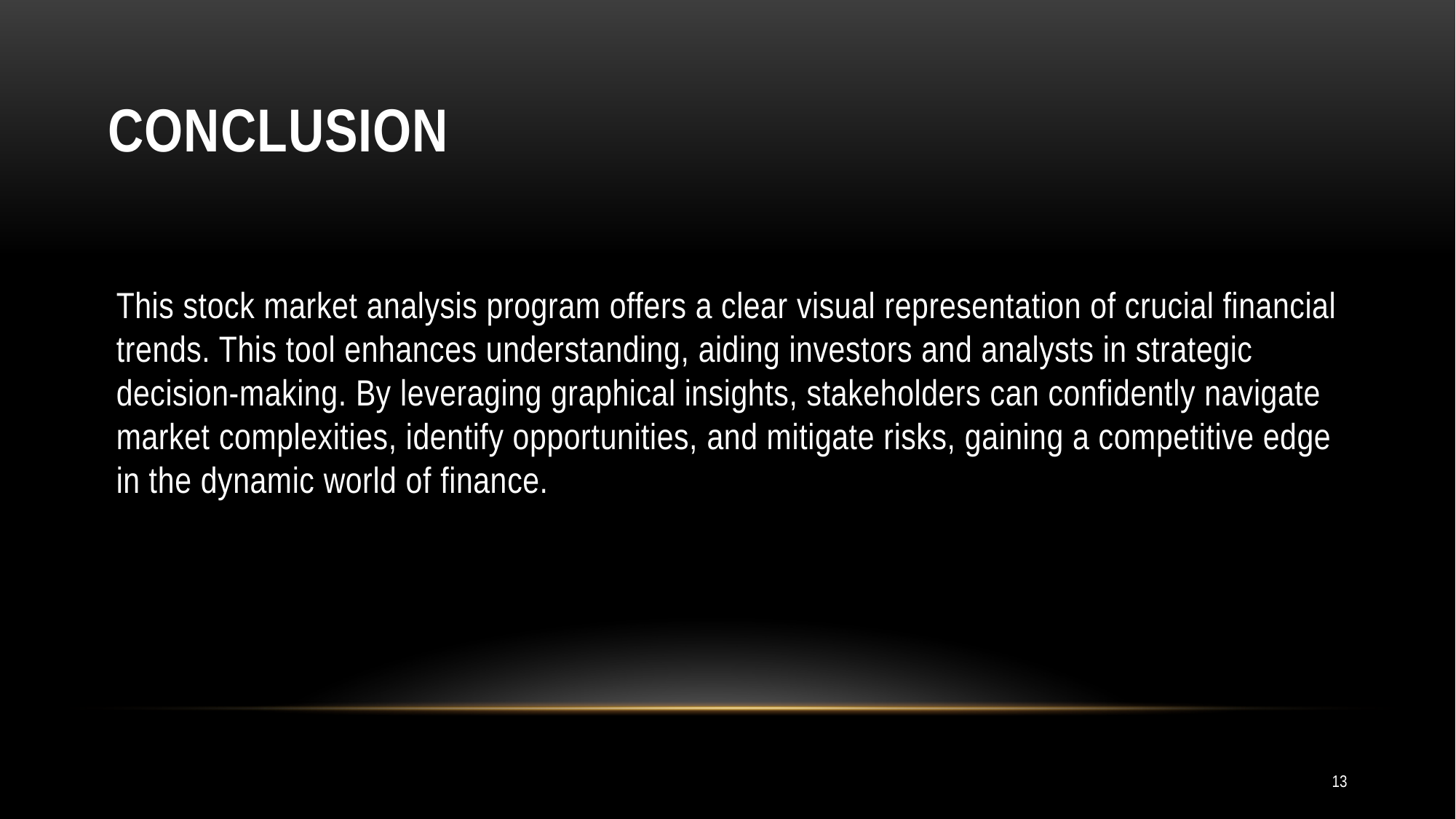

# CONCLUSION

This stock market analysis program offers a clear visual representation of crucial financial trends. This tool enhances understanding, aiding investors and analysts in strategic decision-making. By leveraging graphical insights, stakeholders can confidently navigate market complexities, identify opportunities, and mitigate risks, gaining a competitive edge in the dynamic world of finance.
13